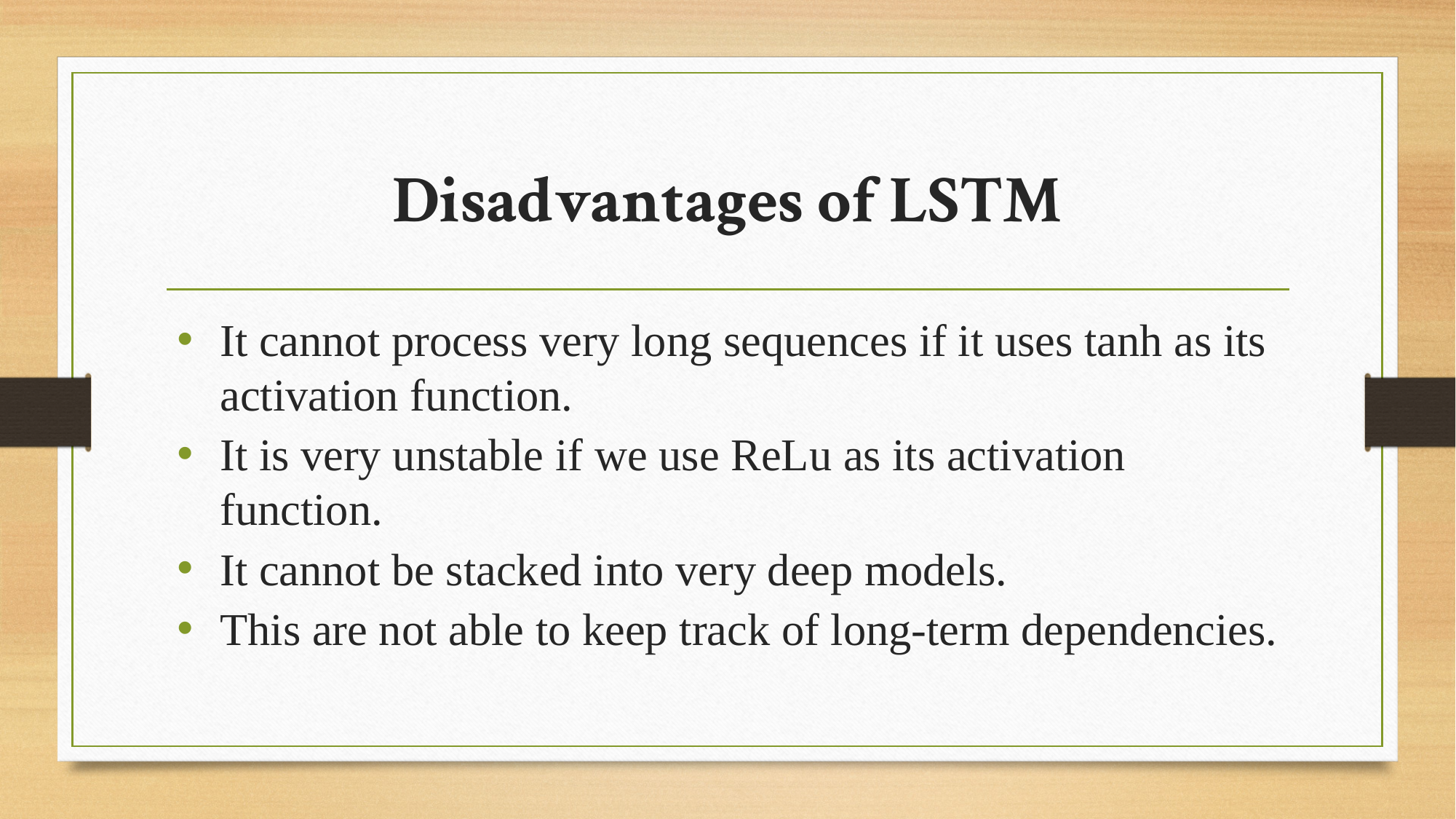

# Disadvantages of LSTM
It cannot process very long sequences if it uses tanh as its activation function.
It is very unstable if we use ReLu as its activation function.
It cannot be stacked into very deep models.
This are not able to keep track of long-term dependencies.